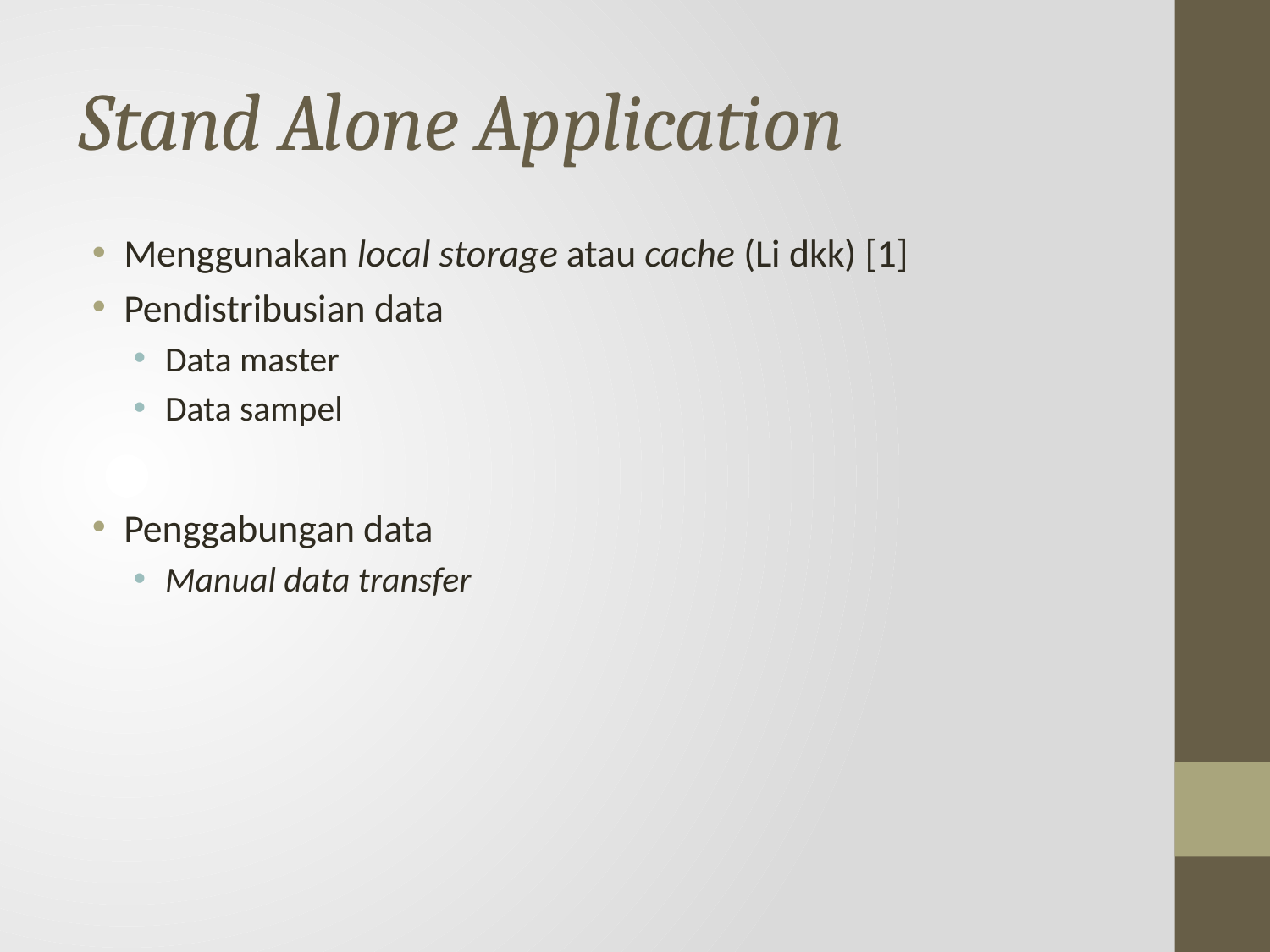

# Stand Alone Application
Menggunakan local storage atau cache (Li dkk) [1]
Pendistribusian data
Data master
Data sampel

Penggabungan data
Manual data transfer